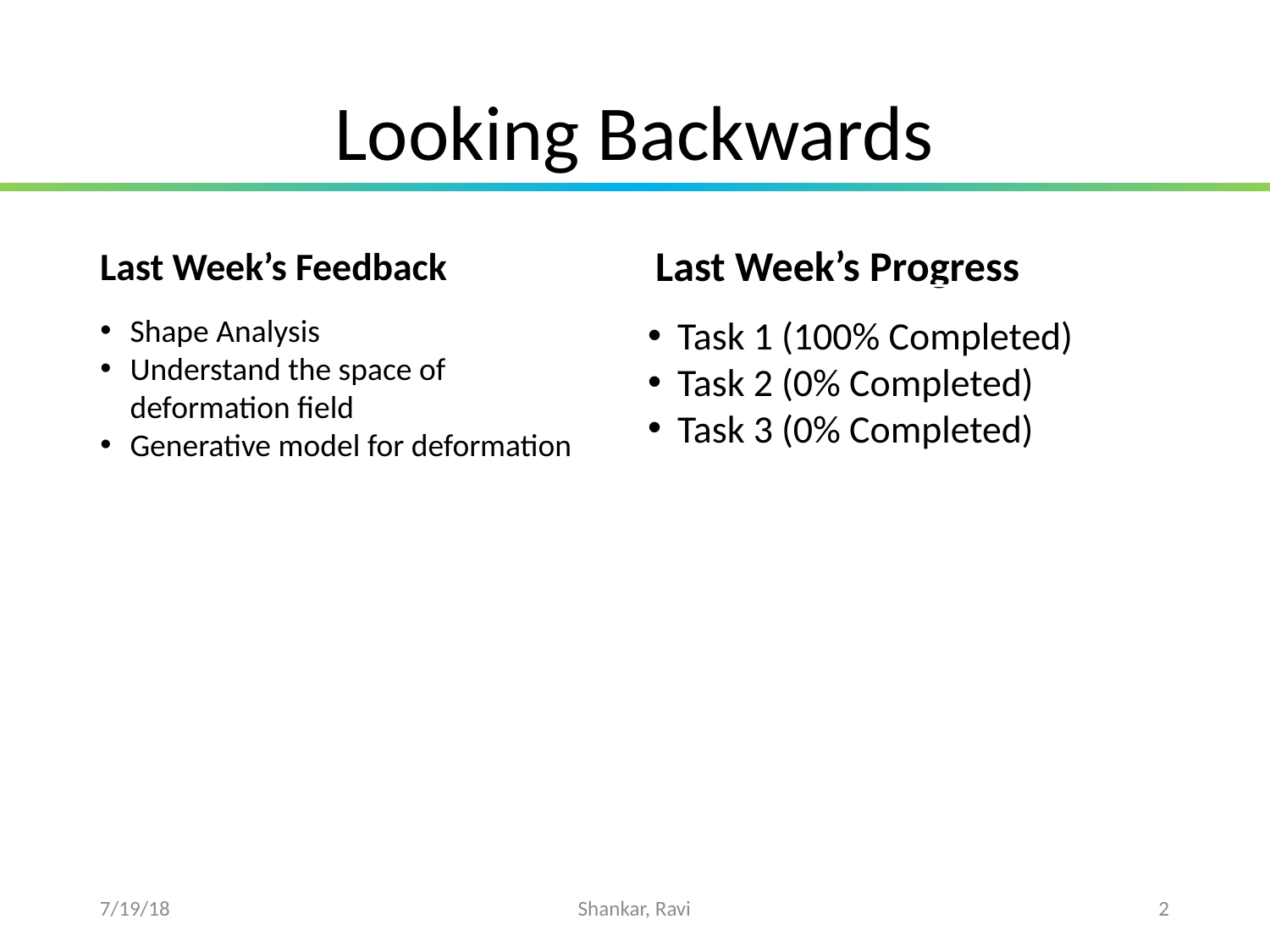

Looking Backwards
Last Week’s Feedback
Last Week’s Progress
Shape Analysis
Understand the space of deformation field
Generative model for deformation
Task 1 (100% Completed)
Task 2 (0% Completed)
Task 3 (0% Completed)
7/19/18
Shankar, Ravi
2